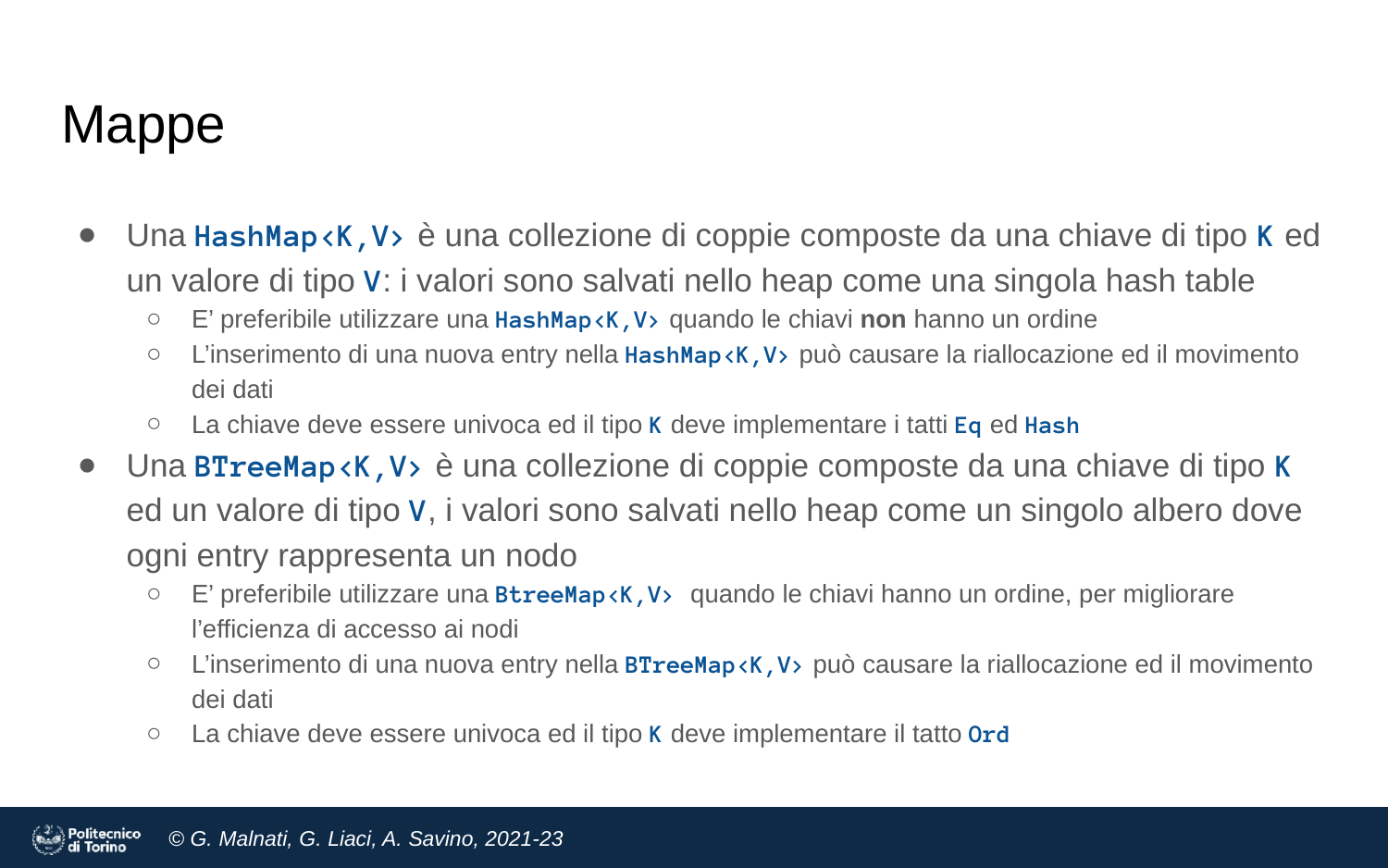

# Mappe
Una HashMap<K,V> è una collezione di coppie composte da una chiave di tipo K ed un valore di tipo V: i valori sono salvati nello heap come una singola hash table
E’ preferibile utilizzare una HashMap<K,V> quando le chiavi non hanno un ordine
L’inserimento di una nuova entry nella HashMap<K,V> può causare la riallocazione ed il movimento dei dati
La chiave deve essere univoca ed il tipo K deve implementare i tatti Eq ed Hash
Una BTreeMap<K,V> è una collezione di coppie composte da una chiave di tipo K ed un valore di tipo V, i valori sono salvati nello heap come un singolo albero dove ogni entry rappresenta un nodo
E’ preferibile utilizzare una BtreeMap<K,V>  quando le chiavi hanno un ordine, per migliorare l’efficienza di accesso ai nodi
L’inserimento di una nuova entry nella BTreeMap<K,V> può causare la riallocazione ed il movimento dei dati
La chiave deve essere univoca ed il tipo K deve implementare il tatto Ord